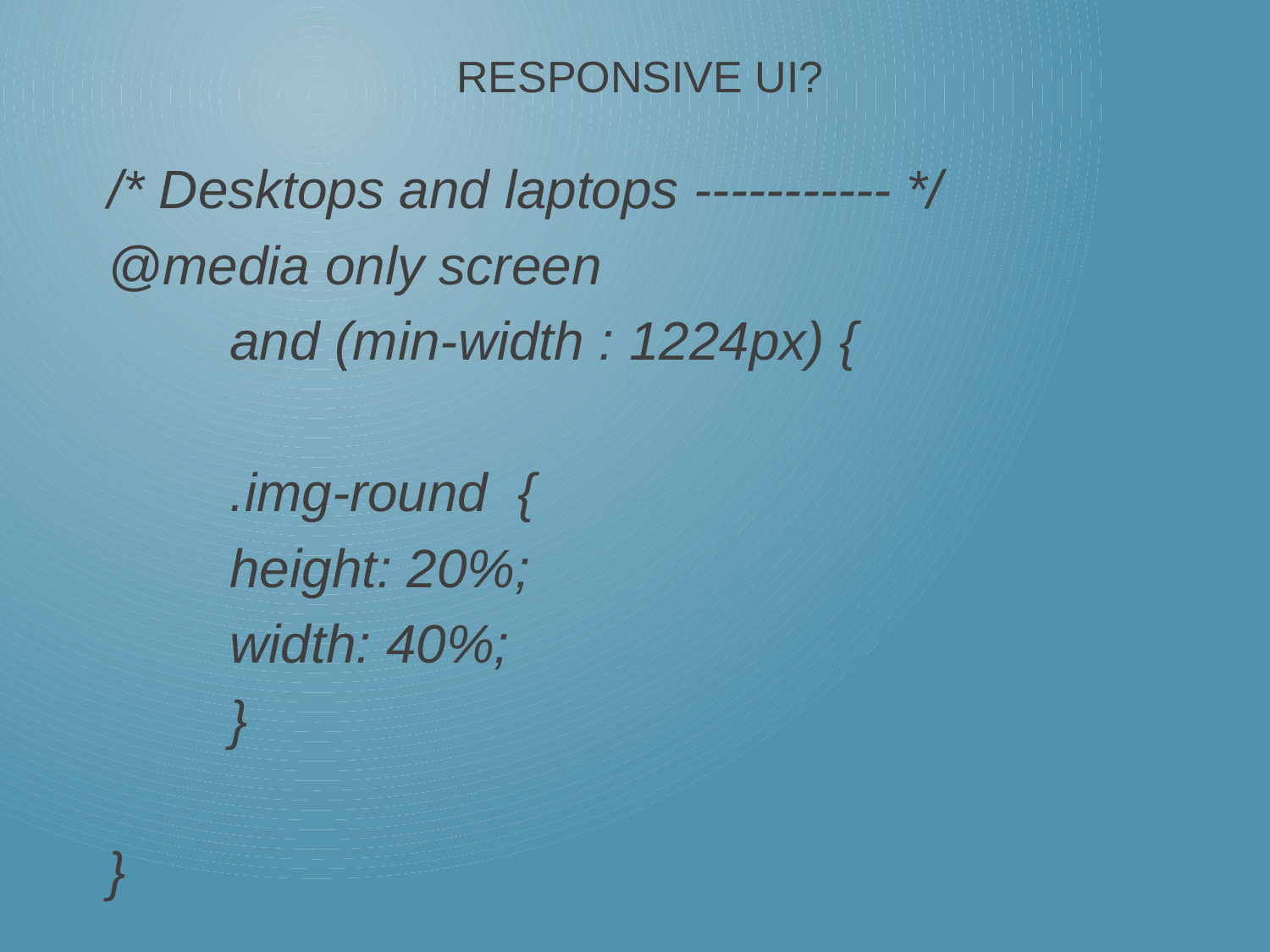

# Responsive UI?
/* Desktops and laptops ----------- */
@media only screen
	and (min-width : 1224px) {

		.img-round  {
			height: 20%;
			width: 40%;
		}

}